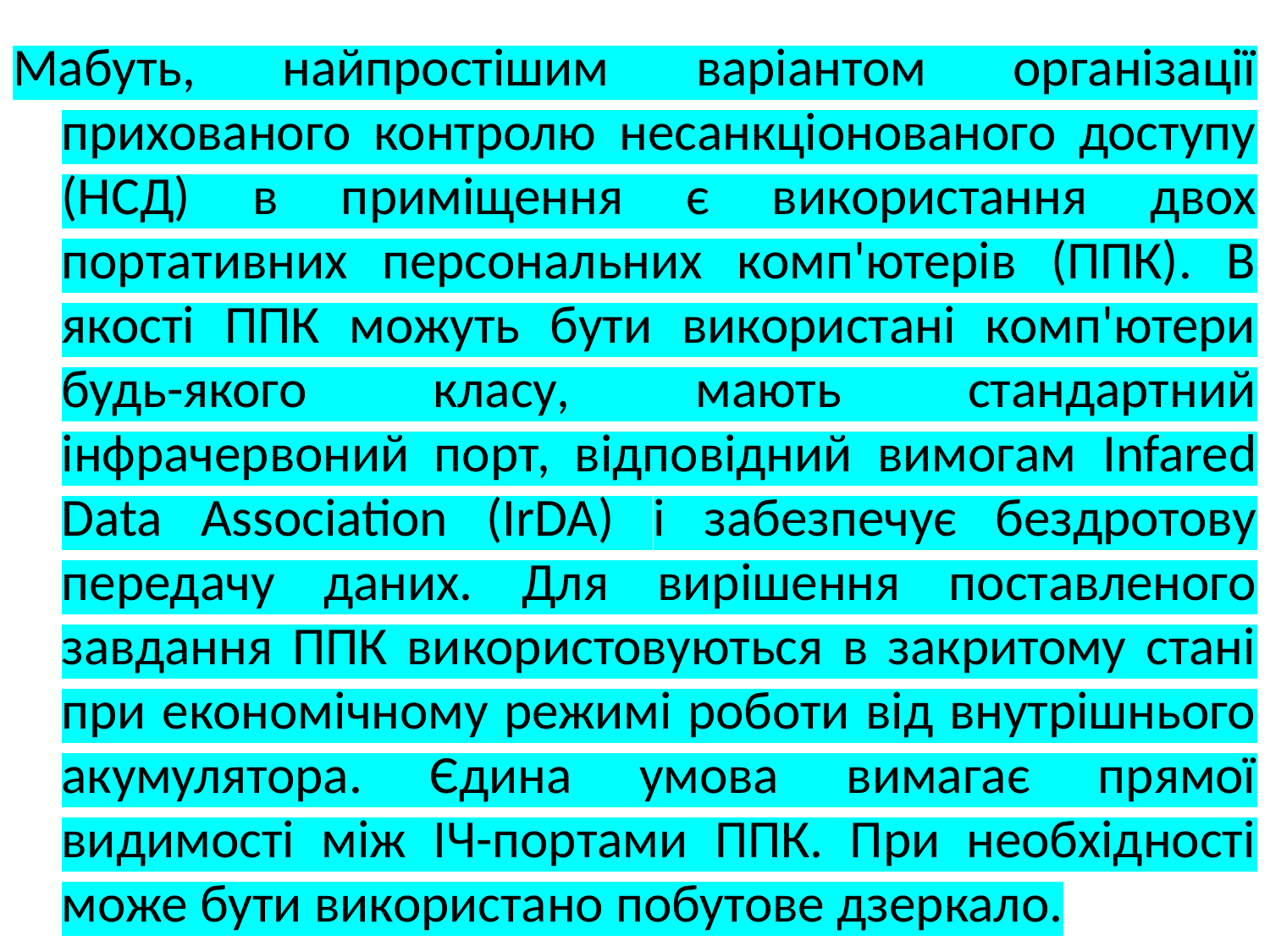

Мабуть, найпростішим варіантом організації прихованого контролю несанкціонованого доступу (НСД) в приміщення є використання двох портативних персональних комп'ютерів (ППК). В якості ППК можуть бути використані комп'ютери будь-якого класу, мають стандартний інфрачервоний порт, відповідний вимогам Infared Data Association (IrDA) і забезпечує бездротову передачу даних. Для вирішення поставленого завдання ППК використовуються в закритому стані при економічному режимі роботи від внутрішнього акумулятора. Єдина умова вимагає прямої видимості між ІЧ-портами ППК. При необхідності може бути використано побутове дзеркало.